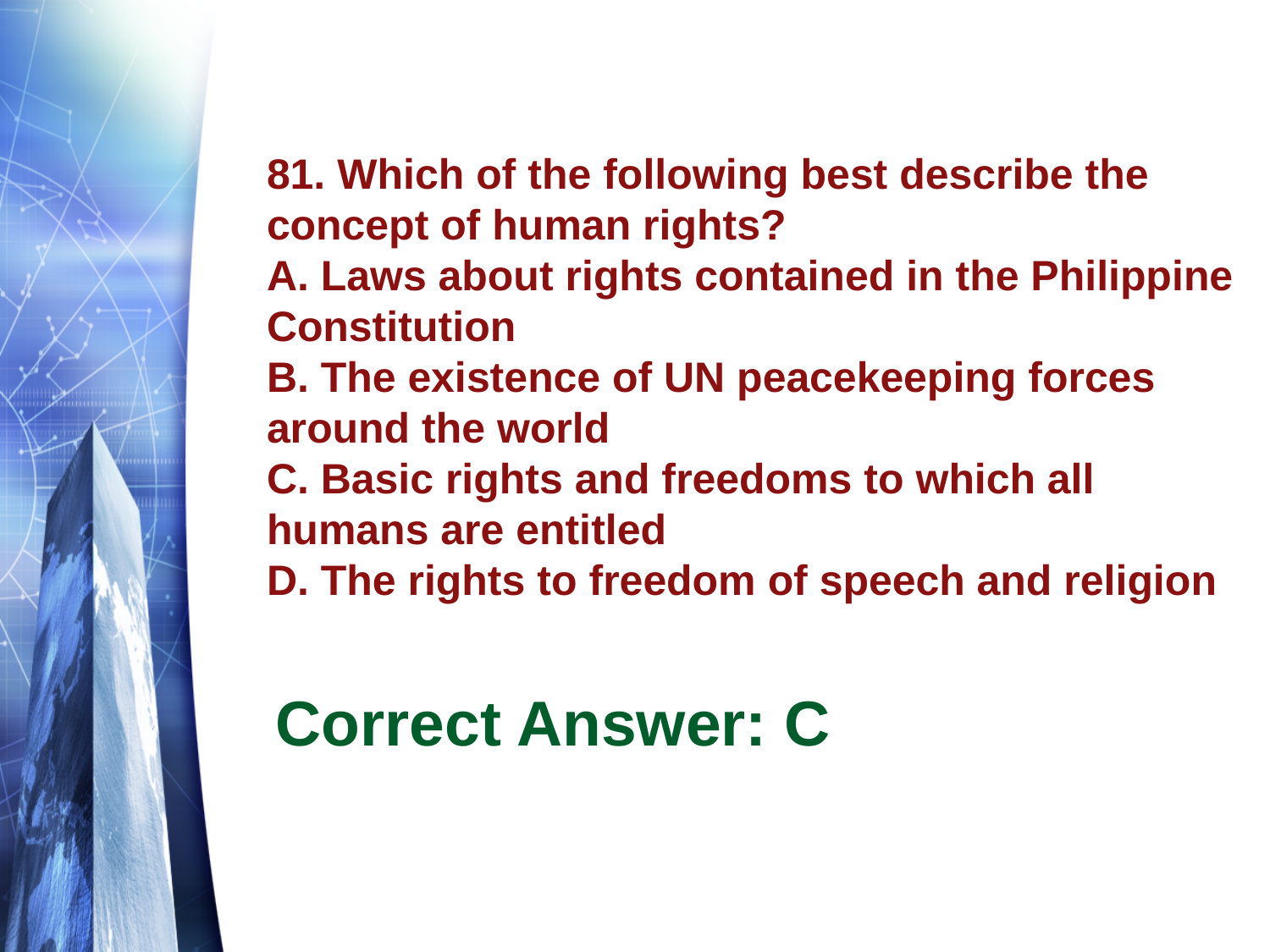

# 81. Which of the following best describe the concept of human rights? A. Laws about rights contained in the Philippine Constitution B. The existence of UN peacekeeping forces around the world C. Basic rights and freedoms to which all humans are entitled D. The rights to freedom of speech and religion
Correct Answer: C